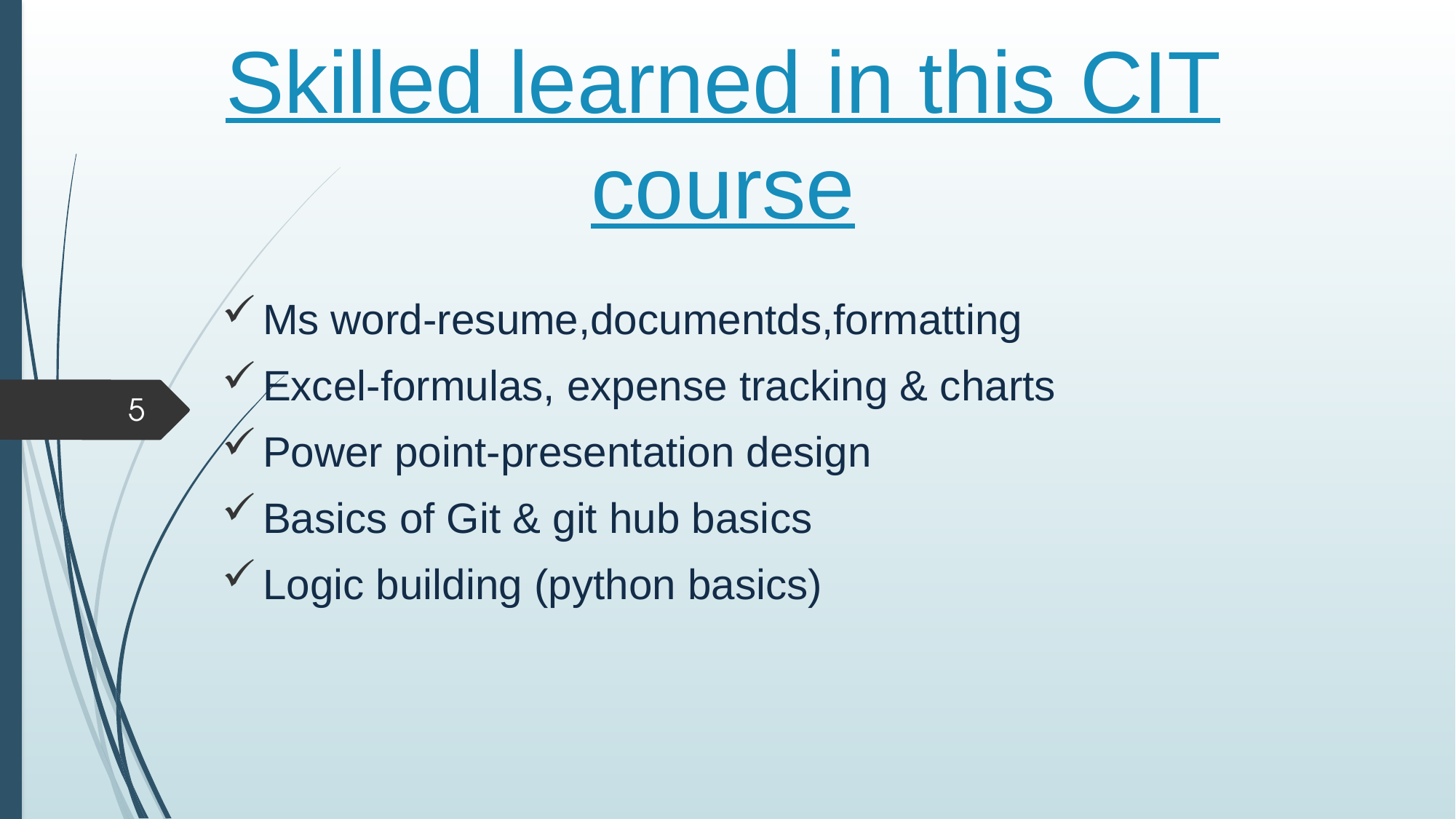

# Skilled learned in this CIT course
Ms word-resume,documentds,formatting
Excel-formulas, expense tracking & charts
Power point-presentation design
Basics of Git & git hub basics
Logic building (python basics)
5